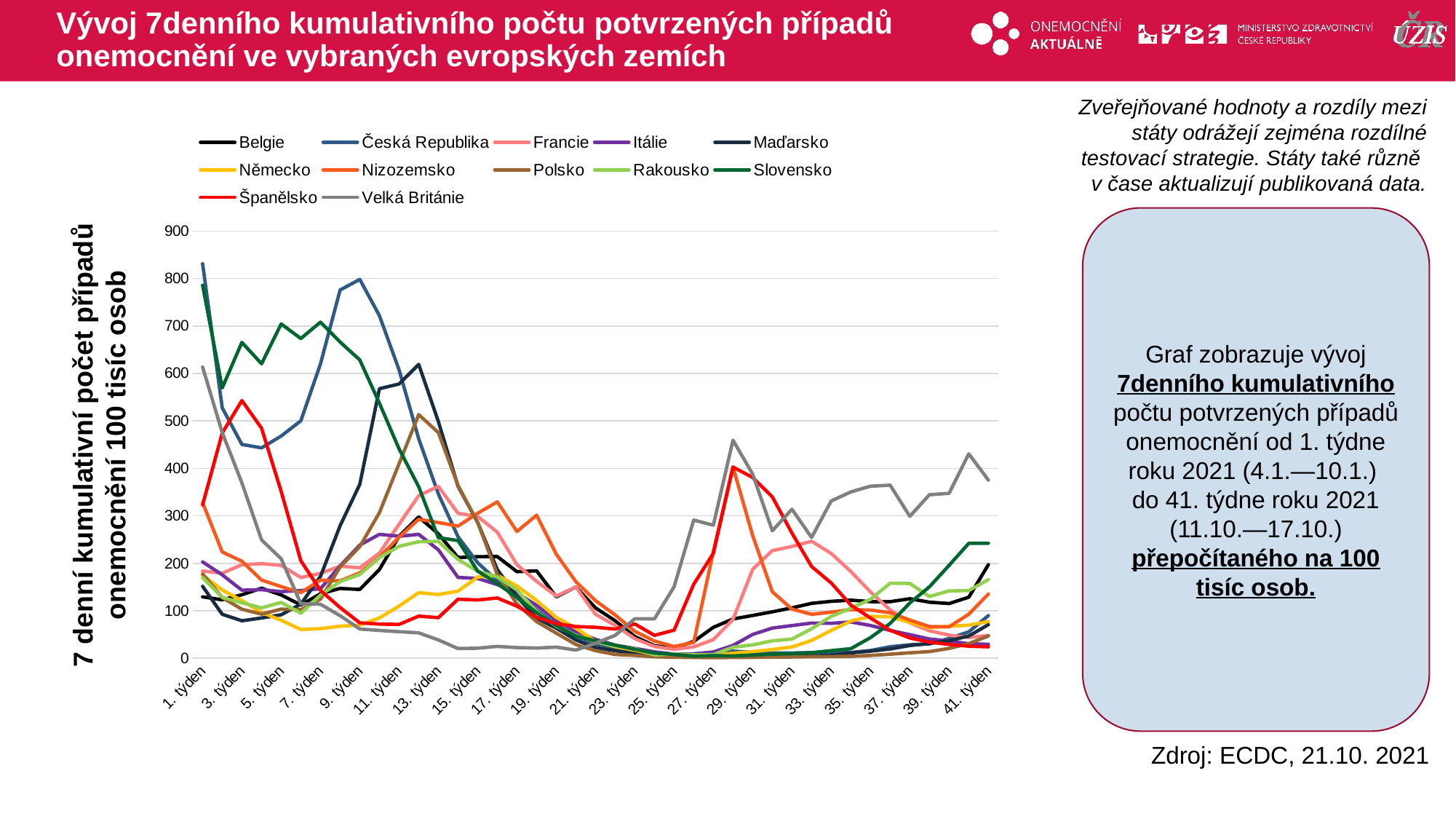

# Vývoj 7denního kumulativního počtu potvrzených případů onemocnění ve vybraných evropských zemích
Zveřejňované hodnoty a rozdíly mezi státy odrážejí zejména rozdílné testovací strategie. Státy také různě
v čase aktualizují publikovaná data.

### Chart

| Category | Belgie | Česká Republika | Francie | Itálie | Maďarsko | Německo | Nizozemsko | Polsko | Rakousko | Slovensko | Španělsko | Velká Británie |
|---|---|---|---|---|---|---|---|---|---|---|---|---|
| 1. týden | 129.48646293666968 | 831.2465593828429 | 183.85561923924902 | 202.954359555885 | 151.54266440357495 | 174.96303298563774 | 327.59282806891366 | 177.66414148133398 | 170.01338266975722 | 785.8006223303473 | 323.11336111713587 | 613.5334124901192 |
| 2. týden | 123.09024824603122 | 527.6259757980665 | 179.12004322743113 | 175.69313495330633 | 92.60428806883773 | 143.84962271743558 | 223.85069497003747 | 127.84873694278681 | 128.14198392461844 | 569.6358269970738 | 474.6600303967999 | 475.47847694021954 |
| 3. týden | 133.86053648359203 | 450.4420681659022 | 197.08938545295217 | 143.4169449293418 | 78.97005443252824 | 121.45003545950014 | 204.4511056530817 | 103.28483446685398 | 117.07589115188925 | 665.4240580533846 | 542.8202211692767 | 369.53350905217076 |
| 4. týden | 147.52083760036936 | 443.09211040010604 | 199.34725105457179 | 144.56212091824403 | 84.87617515936802 | 96.56026916827335 | 164.70406434896054 | 92.90761311843063 | 106.1783175584402 | 620.4065210018629 | 484.7038450063206 | 249.35842142379863 |
| 5. týden | 133.4526367679068 | 468.23719491947725 | 195.66930682456515 | 140.3486110205701 | 91.56022513272394 | 80.04885512425759 | 150.9112263418504 | 103.53774465965638 | 117.59268330168169 | 704.3036728776943 | 351.30111343523095 | 209.53318698275956 |
| 6. týden | 112.23317283492037 | 500.2459804567802 | 170.072241004099 | 142.75465427690202 | 114.06899372600063 | 60.65167107546191 | 138.26731278347916 | 102.24684888389415 | 94.84259409886279 | 673.540773118026 | 205.3573462053036 | 115.03696385636273 |
| 7. týden | 135.91739249672813 | 620.1269709879587 | 178.99972275787113 | 146.48695552330955 | 172.4443949481275 | 62.454074924280704 | 164.62363963754882 | 124.53192514343037 | 133.10768240740657 | 708.05971483763 | 142.9986520499375 | 113.76896247939847 |
| 8. týden | 147.14765275410417 | 775.7852368523891 | 193.95956780649664 | 194.52733976053716 | 279.2254199436083 | 67.50297002847691 | 163.05535776502026 | 192.330298182698 | 161.4413737503741 | 666.1386221335674 | 106.81852474912965 | 89.69309855942555 |
| 9. týden | 144.94325854593296 | 798.0875896150145 | 190.54603152194284 | 238.459845267442 | 366.3227878200027 | 69.88974230326362 | 179.86986707231358 | 235.2881482226552 | 176.4732845421626 | 628.5049139106022 | 74.58493629783473 | 61.66042385363015 |
| 10. týden | 187.06107386977064 | 721.6424181959519 | 221.4921592051933 | 260.98611087637516 | 567.9190576902093 | 84.95706894072076 | 212.71761706175784 | 306.7695259446077 | 211.78366990732795 | 537.2972218298227 | 72.02644671177468 | 58.65130818732327 |
| 11. týden | 257.0202144684633 | 607.5591042739256 | 282.4129381878394 | 256.9251793315418 | 577.7762401164601 | 109.87088331532071 | 255.07846148675995 | 409.9305397962355 | 235.82573948462792 | 440.99597040825245 | 71.28488614636834 | 56.04624857972459 |
| 12. týden | 297.58453938575514 | 462.38341176249463 | 342.5033573867321 | 261.02802800627643 | 619.0883774709233 | 138.33419479579996 | 292.75743878315114 | 513.2891397359903 | 245.4650365394519 | 361.2579479222034 | 88.78022244873272 | 53.56901761615359 |
| 13. týden | 262.21876616411106 | 346.22415557073964 | 362.0962832323652 | 228.3762604983967 | 498.78571386165515 | 134.20032926395274 | 285.83516897949943 | 475.52121761083225 | 246.0380017490044 | 254.03669158296648 | 85.56468062380836 | 38.71003971900443 |
| 14. týden | 212.0904947216041 | 255.95807120276262 | 305.4030605011725 | 170.26738165888818 | 362.22842336465453 | 141.4388023592757 | 278.5222648632766 | 364.0431466896506 | 208.21106330658895 | 248.00870229116728 | 124.50400478621359 | 20.50400836099244 |
| 15. týden | 213.98245510499513 | 201.17937833757983 | 298.68293946056264 | 168.2000288121584 | 286.0630085840398 | 170.9650391248489 | 305.4932662974215 | 286.3154141017138 | 183.30392860898425 | 183.66129076290343 | 122.74411888597574 | 21.27098022515855 |
| 16. týden | 214.26885277771026 | 163.41967164765012 | 265.63937346843926 | 155.16547809806488 | 186.96915285347518 | 175.10130946503344 | 329.4425964313832 | 176.49970080197295 | 171.32783226814232 | 157.2224197961367 | 127.00545125185775 | 25.06910717701562 |
| 17. týden | 182.44399623690816 | 134.56220388016052 | 197.0938417666396 | 137.63573437336103 | 129.55592727835514 | 152.29290478975415 | 266.96982953120727 | 114.42342087485957 | 144.2074790159918 | 128.0535475999533 | 109.77842888626435 | 22.50812641218511 |
| 18. týden | 184.26652688145913 | 101.30037210797632 | 161.93649764878947 | 111.41237790713738 | 84.70216467001572 | 121.76626775585726 | 301.38011677093635 | 77.26142941995732 | 98.07816234104146 | 95.91648614762565 | 86.54075179536883 | 21.53839187128543 |
| 19. týden | 129.42571191518462 | 71.33947556648677 | 131.12554481405704 | 80.33334111315264 | 63.329582213098156 | 86.0861264550909 | 219.31818801976263 | 52.9715129862271 | 67.38520248815198 | 68.94627265969729 | 72.82082498126978 | 23.386764678030573 |
| 20. týden | 150.12445280687075 | 46.68064779497994 | 150.0916158676615 | 55.43288926661253 | 38.62009272507182 | 63.47972568014624 | 161.31473722518086 | 28.955582594699454 | 48.38747367730419 | 46.66653108271299 | 66.88834045801907 | 17.28037565988048 |
| 21. týden | 106.1407132517071 | 29.83933235452344 | 92.76114027916964 | 39.938641369913505 | 22.437117215308092 | 35.4540893170586 | 121.38961263150519 | 16.07560413000237 | 35.35532381297337 | 36.864177675075986 | 65.21930100881393 | 31.616284622847388 |
| 22. týden | 79.12386612557758 | 21.92830911042227 | 69.28082346022181 | 27.539554345122976 | 15.875898175612614 | 24.47854406554565 | 91.34523829698377 | 8.021995177951036 | 25.345284563733056 | 27.666455412209114 | 61.54952692872614 | 48.24576270451794 |
| 23. týden | 45.84098506913466 | 13.222443105388951 | 41.461542547635325 | 20.86467057964751 | 9.785531048282179 | 16.87454010295057 | 56.866015590330306 | 6.006617079056934 | 20.143659229952732 | 18.90846489099325 | 72.3475783526344 | 83.05482483853956 |
| 24. týden | 26.270477433599133 | 8.724568187643486 | 24.726599213525994 | 13.587856828790052 | 5.988008015946731 | 8.187169984394357 | 36.156652401812195 | 3.2456808076307637 | 7.133978589525926 | 11.066582164883647 | 48.34721361469705 | 83.19293854587983 |
| 25. týden | 21.314929823891468 | 6.452253000508045 | 18.879915655647924 | 8.539357703483187 | 4.217195389008638 | 5.533463984165492 | 24.87421431519651 | 2.2366745175962004 | 8.527070471575083 | 8.116715064641483 | 59.136814205951104 | 150.44696754679038 |
| 26. týden | 35.469917829904084 | 9.416548944219711 | 24.037356029873703 | 8.799243908870952 | 2.2519004504415054 | 5.0440854875215635 | 33.39348910259522 | 1.630743847340457 | 7.268793932950039 | 4.378995260607933 | 155.98758183944796 | 291.0658224510384 |
| 27. týden | 65.17716733608506 | 12.689430900999154 | 39.26903621343104 | 13.344737475362786 | 2.835347385328623 | 6.450898364851774 | 224.6721759508858 | 1.4674060144889087 | 7.5721284556542905 | 5.533291082441823 | 221.09279660743013 | 280.21214206675677 |
| 28. týden | 82.80364228409955 | 14.989799362049848 | 81.83425911764752 | 27.132119842482805 | 3.3266711199704058 | 10.506607625736216 | 402.76695474989776 | 1.6491852155656317 | 23.221942904803292 | 4.800404846356813 | 402.94837720139435 | 459.43965535164244 |
| 29. týden | 90.1371584490785 | 12.511760166202556 | 187.47266051552776 | 50.228458418073004 | 4.073892633071451 | 13.982758077327357 | 258.3758746546405 | 1.9205367765932038 | 28.24381444735146 | 6.81584199559059 | 380.7184619045126 | 387.85414540138 |
| 30. týden | 97.87857432974266 | 10.996883374778928 | 226.7996288068951 | 63.60169954176864 | 3.9305898771342638 | 18.340270784545034 | 140.1515488794109 | 2.3710330575224736 | 36.759650306974535 | 8.776312677117991 | 339.9960120520705 | 268.52096366987985 |
| 31. týden | 106.1320345343521 | 11.165203018270443 | 235.49983856260948 | 68.85978431658178 | 3.7361075655052254 | 23.85569870618065 | 103.65021914297704 | 2.74512938437602 | 40.47830686308962 | 9.747386939930628 | 263.6385136050166 | 313.8060974351359 |
| 32. týden | 115.71333849427727 | 11.88523704876192 | 246.39998184200715 | 74.19667329560926 | 5.046304191216647 | 37.50298602045234 | 92.56884283489065 | 3.4221910463574376 | 62.183577154371655 | 11.854434868675032 | 193.30434613224617 | 254.47303647966498 |
| 33. týden | 119.90515897674452 | 12.137716513999193 | 220.70042080673062 | 73.68025425522583 | 6.315557172374586 | 58.588345522044264 | 97.1990083633083 | 3.5407426992335607 | 88.24787688303331 | 16.068530726163836 | 158.63480516837714 | 331.2804200031963 |
| 34. týden | 122.40462957498585 | 12.240578518355116 | 182.5261523225059 | 76.51217555135446 | 11.32091771903775 | 78.44605036743607 | 102.42661460507016 | 4.162480256539454 | 105.3244870500875 | 20.20933796004414 | 111.8594464273619 | 350.45177801783115 |
| 35. týden | 119.3323636313142 | 16.345707601287046 | 139.57768644117243 | 69.06936996608803 | 14.954666173159271 | 88.11698709595477 | 101.4557734458858 | 6.0092515602319585 | 124.18740051751116 | 43.6250532029602 | 84.71114652573382 | 362.47942491450505 |
| 36. týden | 119.19350415363412 | 24.331539575828888 | 101.92926297206176 | 58.63871136146034 | 19.62224165225621 | 87.48812971574648 | 96.02710542559464 | 8.569967262356231 | 158.19457089624342 | 73.36191223210947 | 58.883289226325005 | 364.60549443068965 |
| 37. týden | 125.36407219304243 | 28.455370841370986 | 74.66107951881794 | 49.794196952296026 | 26.87950264936088 | 75.391943779044 | 80.56258234556947 | 11.539027546609372 | 157.53172879107487 | 116.49226722571228 | 42.82248176701164 | 298.9574046012993 |
| 38. týden | 118.16073678838858 | 30.316238011082724 | 57.9112818057506 | 40.580811800000696 | 31.014810749262555 | 64.38633842331458 | 66.7180427382661 | 14.110281173433746 | 130.19791791183616 | 150.4798664241546 | 34.02727768214957 | 344.52611225503057 |
| 39. týden | 115.30543877859203 | 41.89288904677687 | 48.633236708569086 | 36.417602458208286 | 37.002818765209284 | 67.32020459484085 | 66.33315304793858 | 20.79659439564712 | 141.81450667021383 | 195.8455244378167 | 29.068751622295782 | 347.4147457511044 |
| 40. týden | 128.6012337664592 | 55.676397630470866 | 43.749116907170944 | 30.653158754188023 | 46.8804730137368 | 69.7346321655067 | 92.73543687995779 | 30.968326212418532 | 142.69080640247054 | 242.0906459347808 | 25.45602066262387 | 430.63413160264514 |
| 41. týden | 197.15442215364106 | 90.06036035926519 | 48.33763456730442 | 29.481155802148997 | 70.96557192232254 | 77.50817511588261 | 135.4007462838757 | 46.95172350129503 | 165.83410702360976 | 242.31051180560632 | 24.148254309385916 | 375.25200425396093 |
Graf zobrazuje vývoj 7denního kumulativního počtu potvrzených případů onemocnění od 1. týdne roku 2021 (4.1.—10.1.)
do 41. týdne roku 2021 (11.10.—17.10.) přepočítaného na 100 tisíc osob.
7 denní kumulativní počet případů onemocnění 100 tisíc osob
Zdroj: ECDC, 21.10. 2021